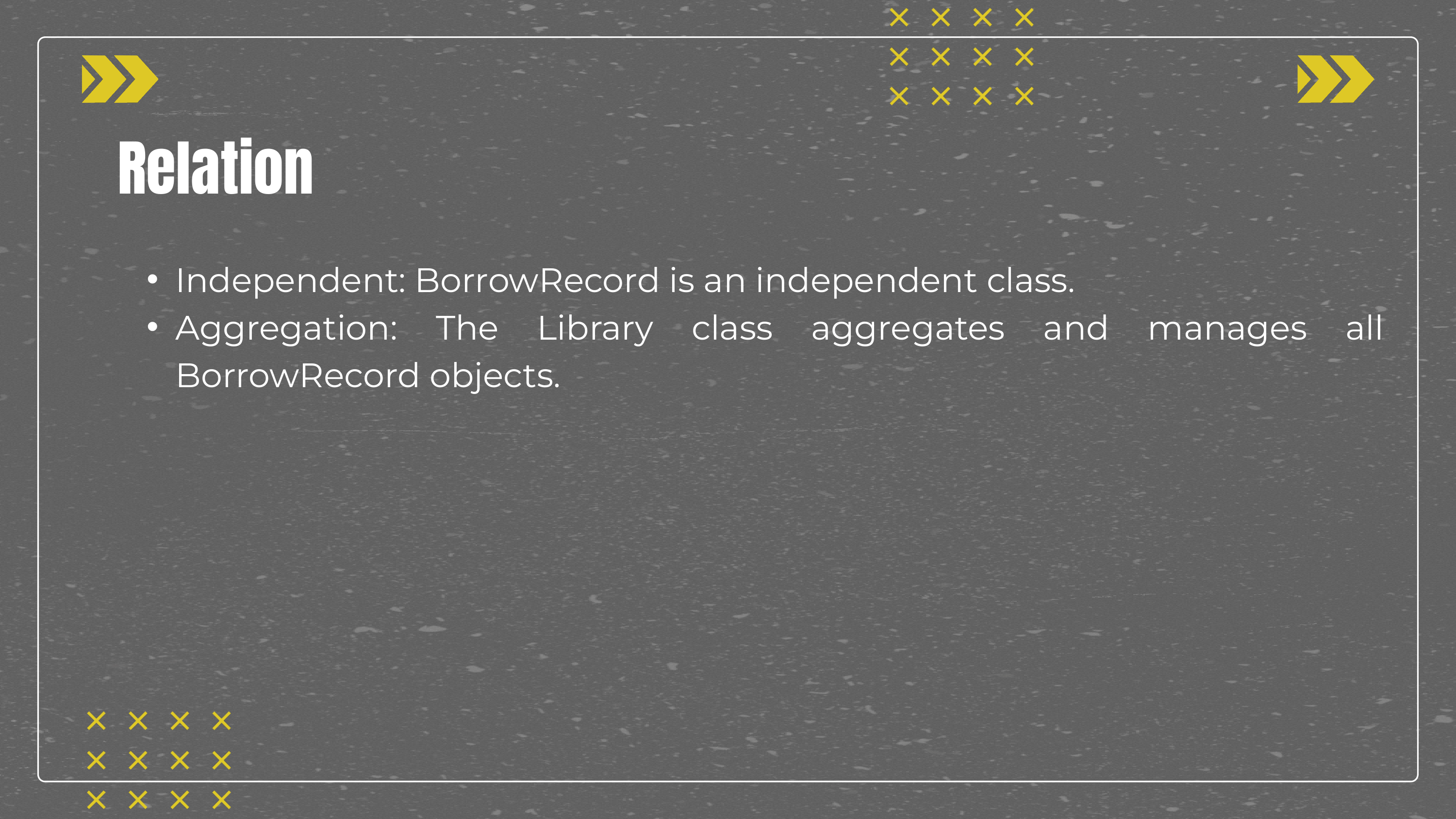

Relation
Independent: BorrowRecord is an independent class.
Aggregation: The Library class aggregates and manages all BorrowRecord objects.